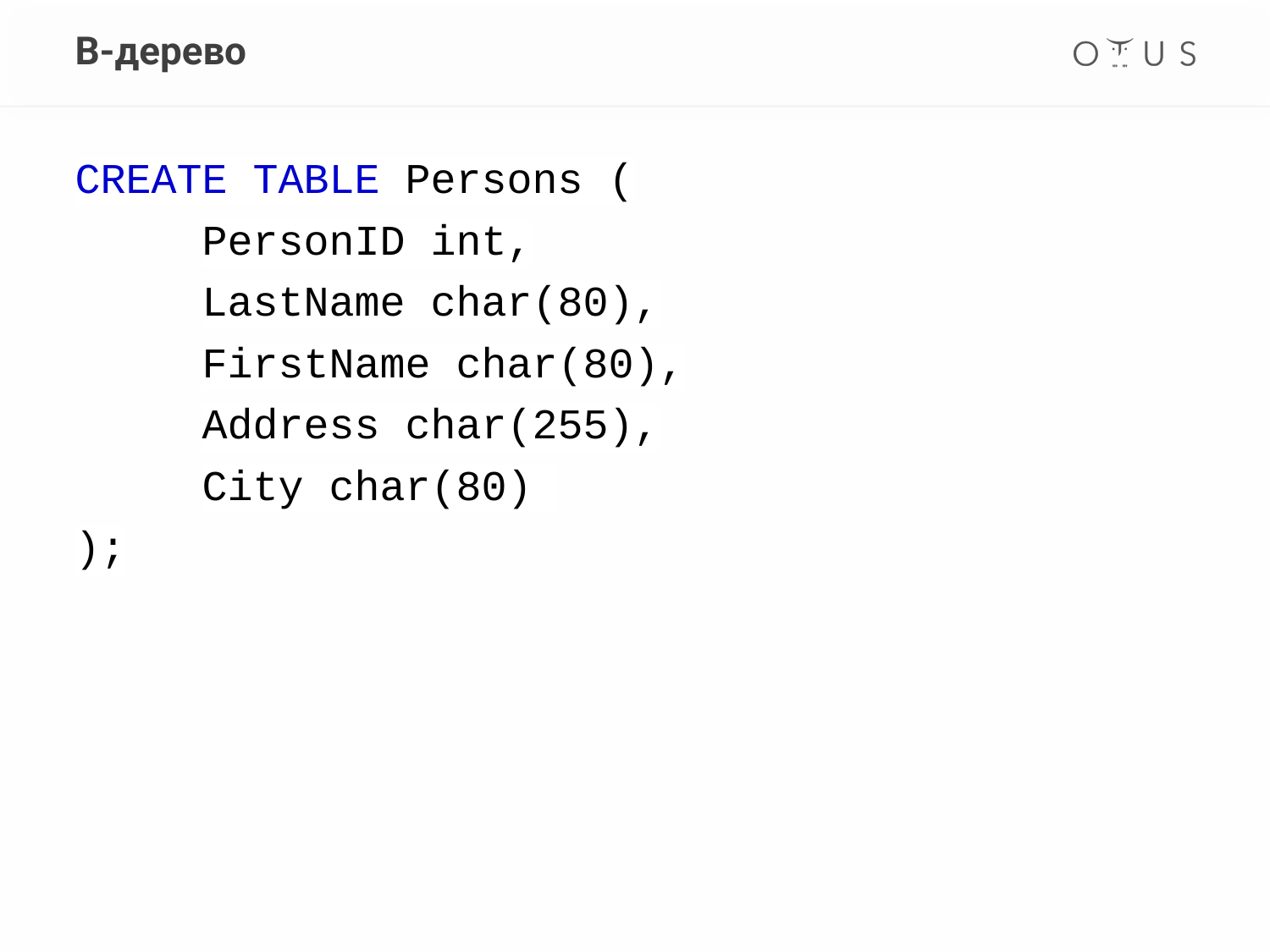

# В-дерево
CREATE TABLE Persons (
	PersonID int,
	LastName char(80),
	FirstName char(80),
	Address char(255),
	City char(80)
);